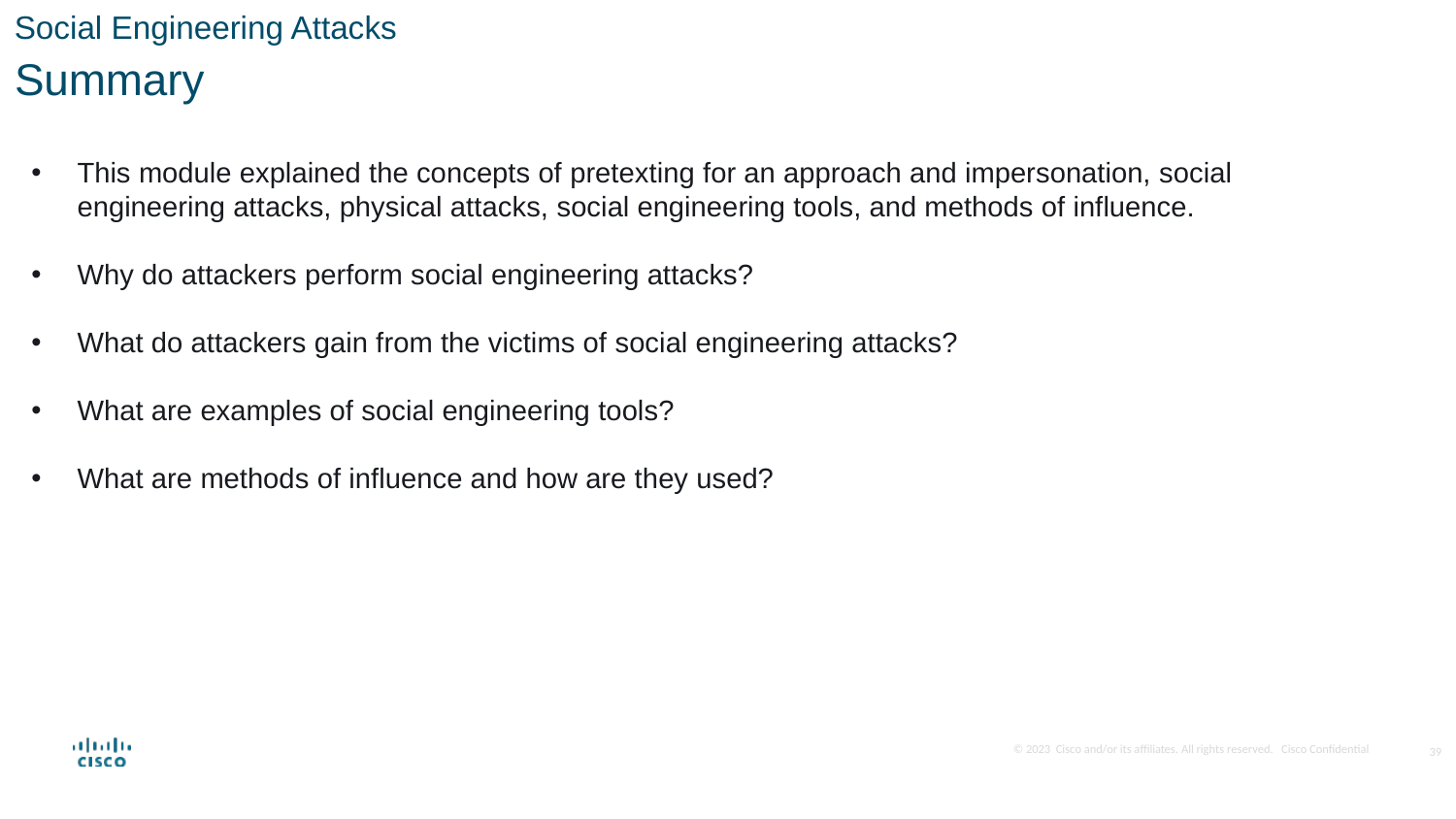

Social Engineering Attacks
Summary
This module explained the concepts of pretexting for an approach and impersonation, social engineering attacks, physical attacks, social engineering tools, and methods of influence.

Why do attackers perform social engineering attacks?

What do attackers gain from the victims of social engineering attacks?

What are examples of social engineering tools?

What are methods of influence and how are they used?
39